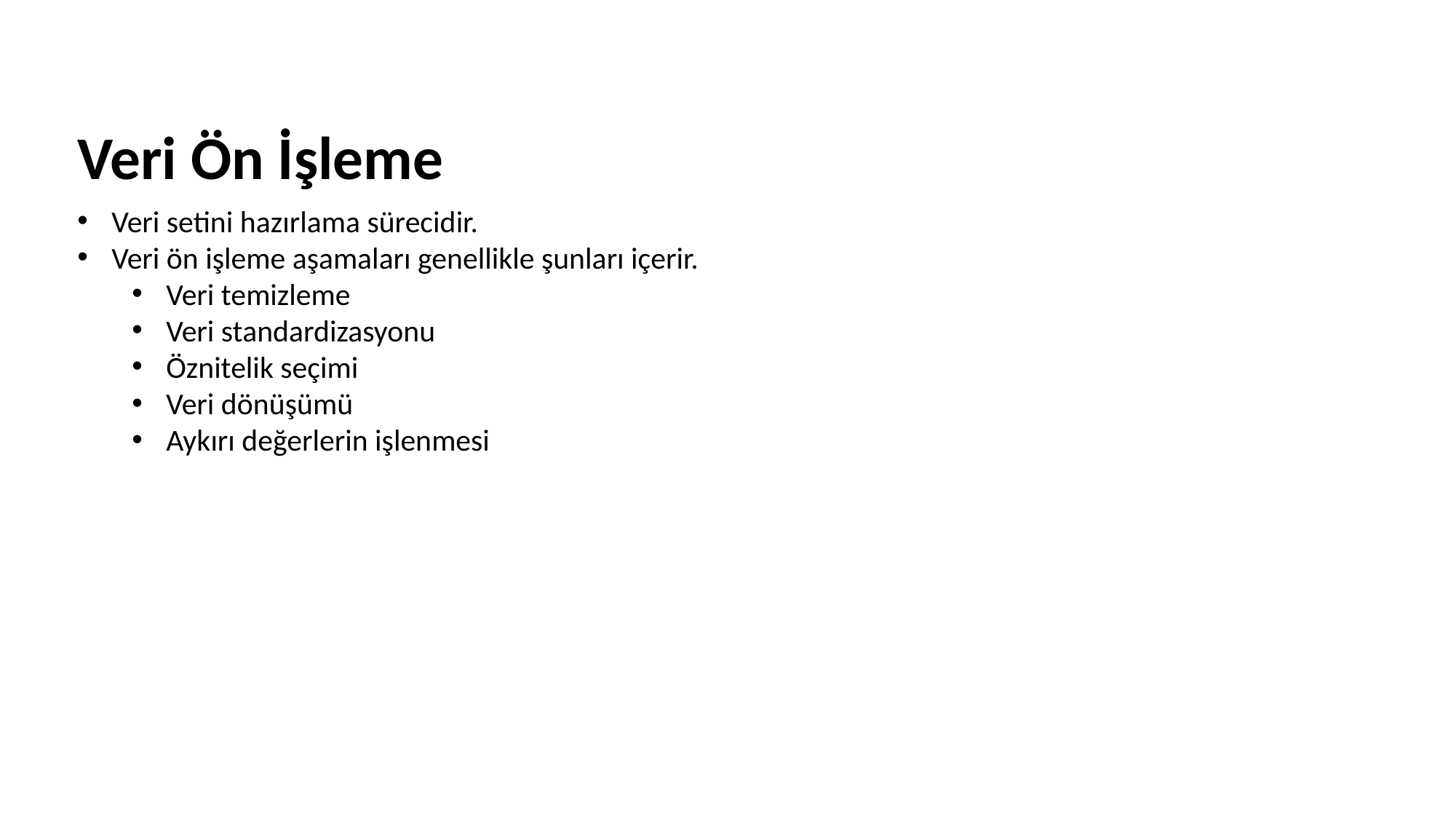

# Veri Ön İşleme

Veri setini hazırlama sürecidir.
Veri ön işleme aşamaları genellikle şunları içerir.
Veri temizleme
Veri standardizasyonu
Öznitelik seçimi
Veri dönüşümü
Aykırı değerlerin işlenmesi